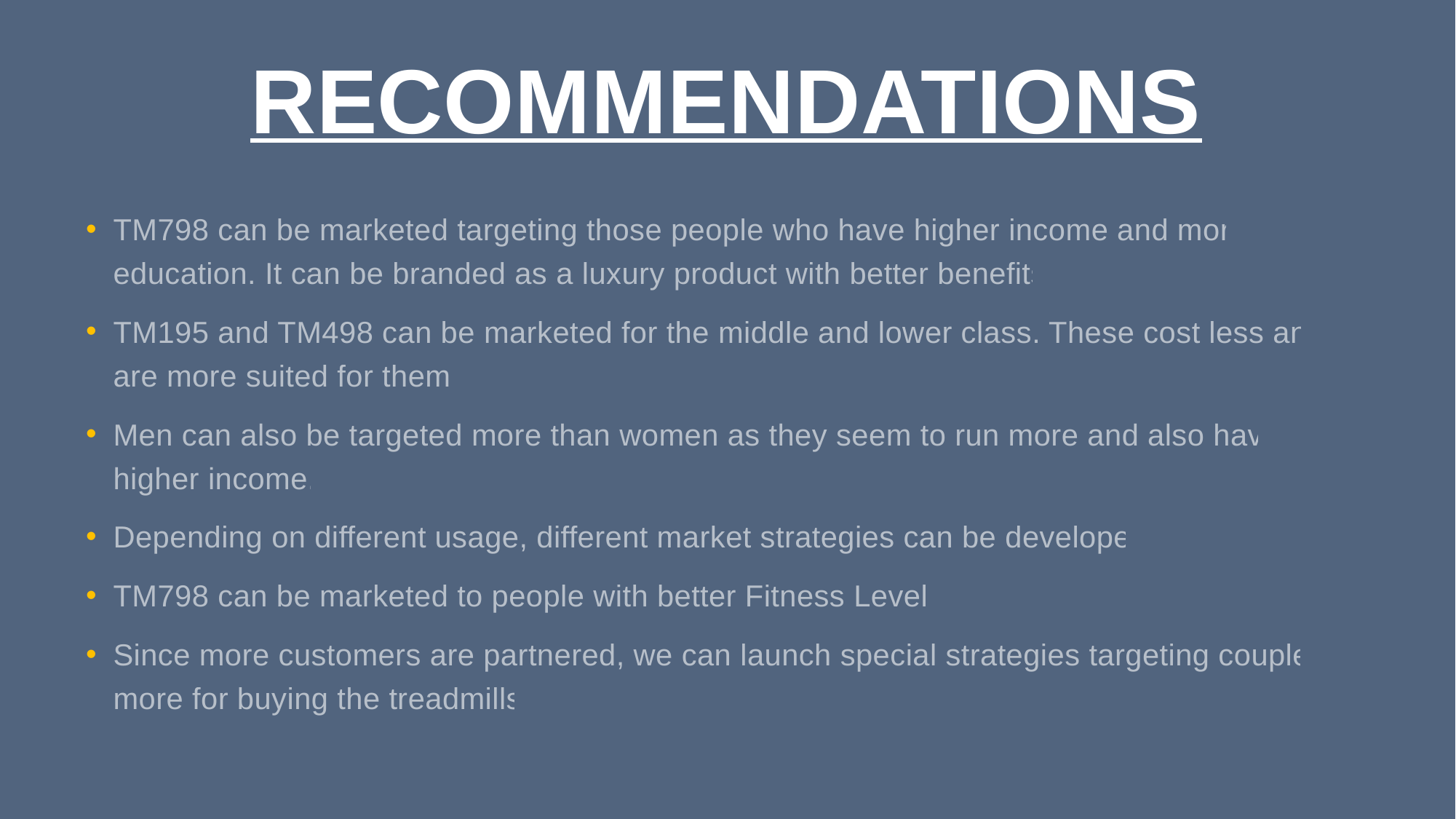

# RECOMMENDATIONS
TM798 can be marketed targeting those people who have higher income and more education. It can be branded as a luxury product with better benefits.
TM195 and TM498 can be marketed for the middle and lower class. These cost less and are more suited for them.
Men can also be targeted more than women as they seem to run more and also have higher income.
Depending on different usage, different market strategies can be developed
TM798 can be marketed to people with better Fitness Levels
Since more customers are partnered, we can launch special strategies targeting couples more for buying the treadmills